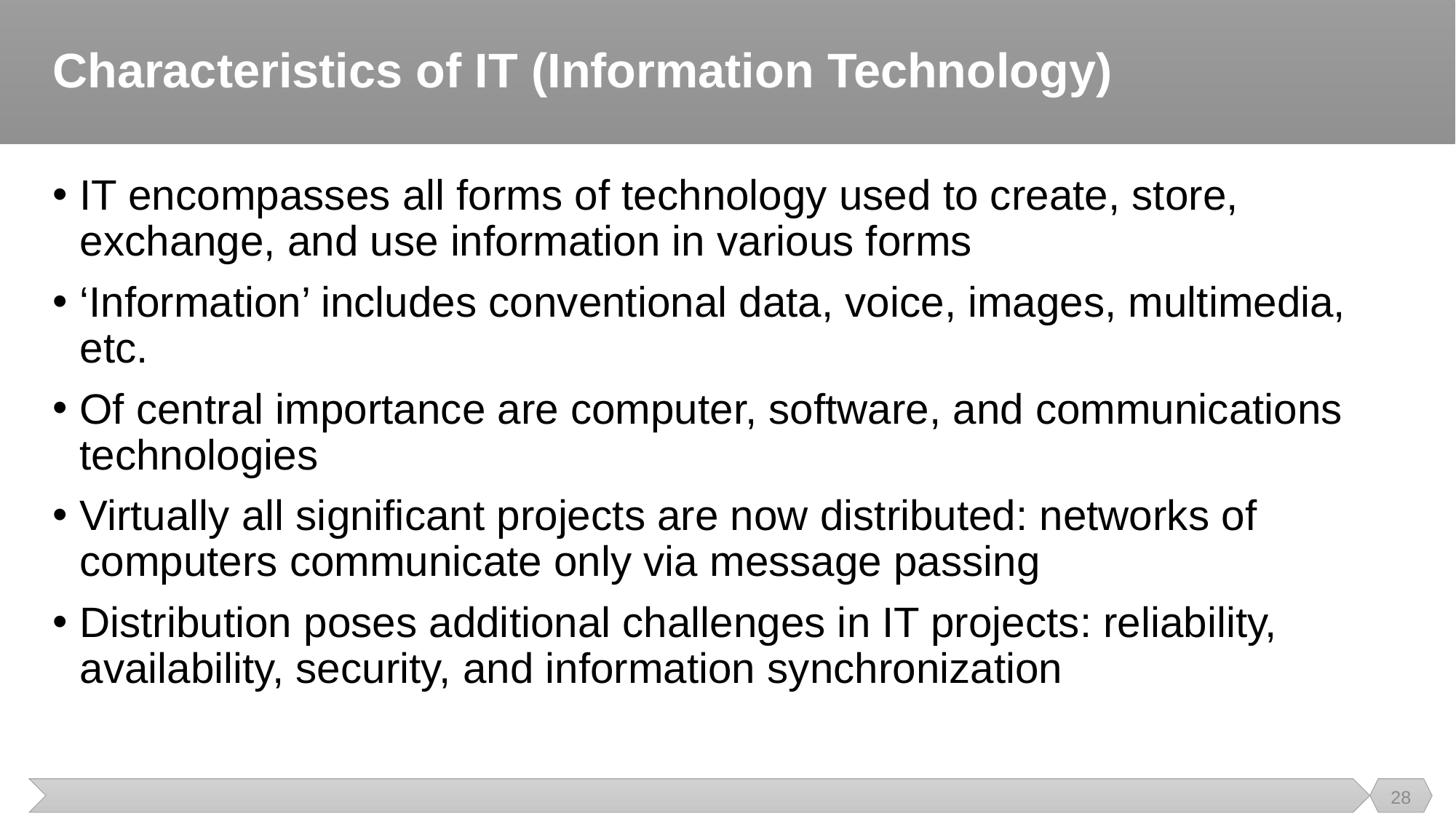

# Characteristics of IT (Information Technology)
IT encompasses all forms of technology used to create, store, exchange, and use information in various forms
‘Information’ includes conventional data, voice, images, multimedia, etc.
Of central importance are computer, software, and communications technologies
Virtually all signiﬁcant projects are now distributed: networks of computers communicate only via message passing
Distribution poses additional challenges in IT projects: reliability, availability, security, and information synchronization
28